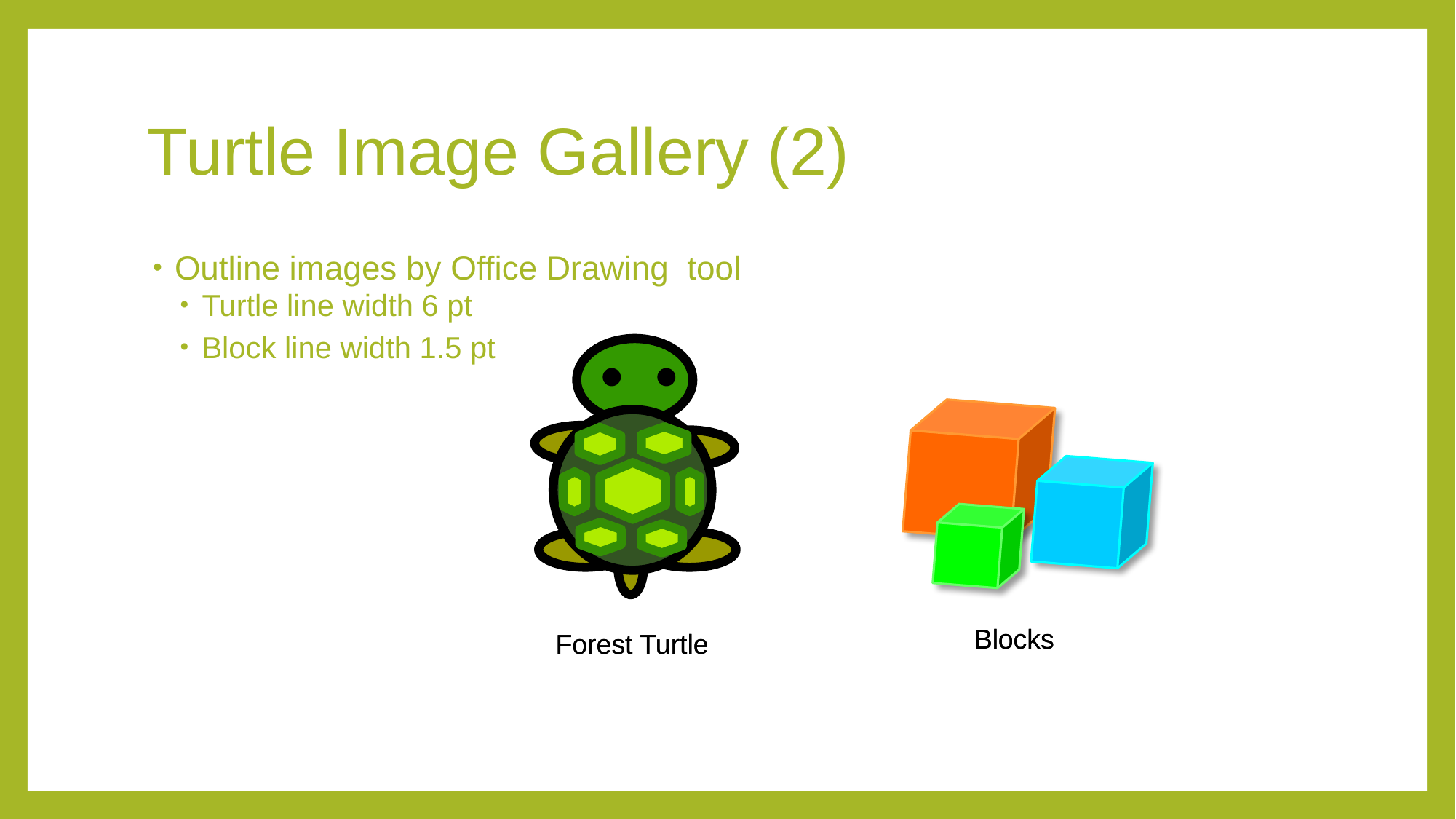

# Turtle Image Gallery (2)
Outline images by Office Drawing  tool
Turtle line width 6 pt
Block line width 1.5 pt

Blocks
Blocks
Forest Turtle
Forest Turtle